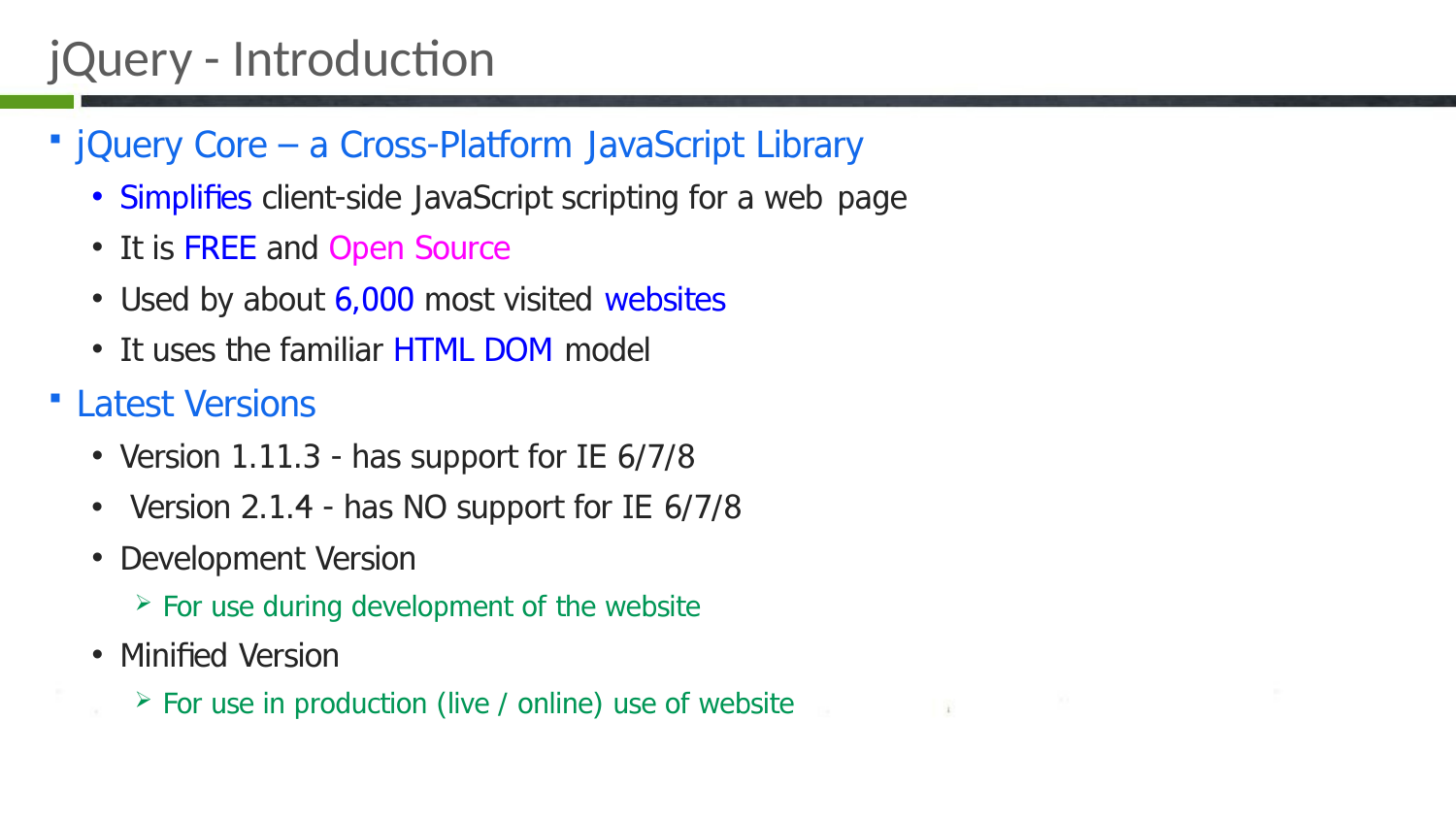

# jQuery - Introduction
jQuery Core – a Cross-Platform JavaScript Library
Simplifies client-side JavaScript scripting for a web page
It is FREE and Open Source
Used by about 6,000 most visited websites
It uses the familiar HTML DOM model
Latest Versions
Version 1.11.3 - has support for IE 6/7/8
Version 2.1.4 - has NO support for IE 6/7/8
Development Version
For use during development of the website
Minified Version
For use in production (live / online) use of website